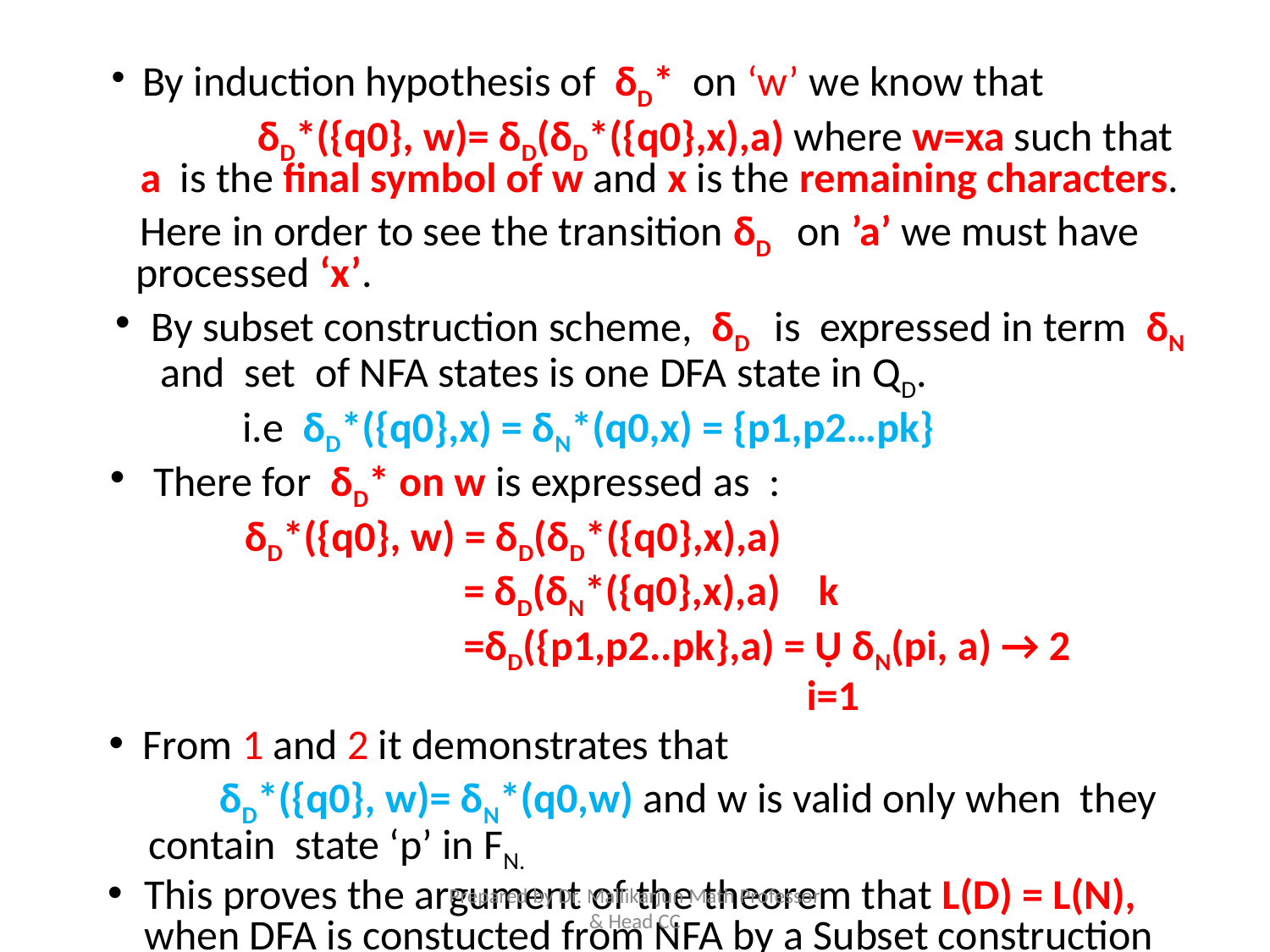

By induction hypothesis of  δD*  on ‘w’ we know that
                   δD*({q0}, w)= δD(δD*({q0},x),a) where w=xa such that  a  is the final symbol of w and x is the remaining characters.
Here in order to see the transition δD    on ’a’ we must have processed ‘x’.
By subset construction scheme,  δD   is  expressed in term  δN  and  set  of NFA states is one DFA state in QD.
i.e  δD*({q0},x) = δN*(q0,x) = {p1,p2…pk}
   There for  δD* on w is expressed as  :
δD*({q0}, w) = δD(δD*({q0},x),a)
                       = δD(δN*({q0},x),a)    k
                       =δD({p1,p2..pk},a) = Ụ δN(pi, a) → 2
                                                           i=1
  From 1 and 2 it demonstrates that
               δD*({q0}, w)= δN*(q0,w) and w is valid only when  they contain  state ‘p’ in FN.
This proves the argument of the theorem that L(D) = L(N),  when DFA is constucted from NFA by a Subset construction Schme.
Prepared by Dr. Mallikarjun Math Professor & Head CC